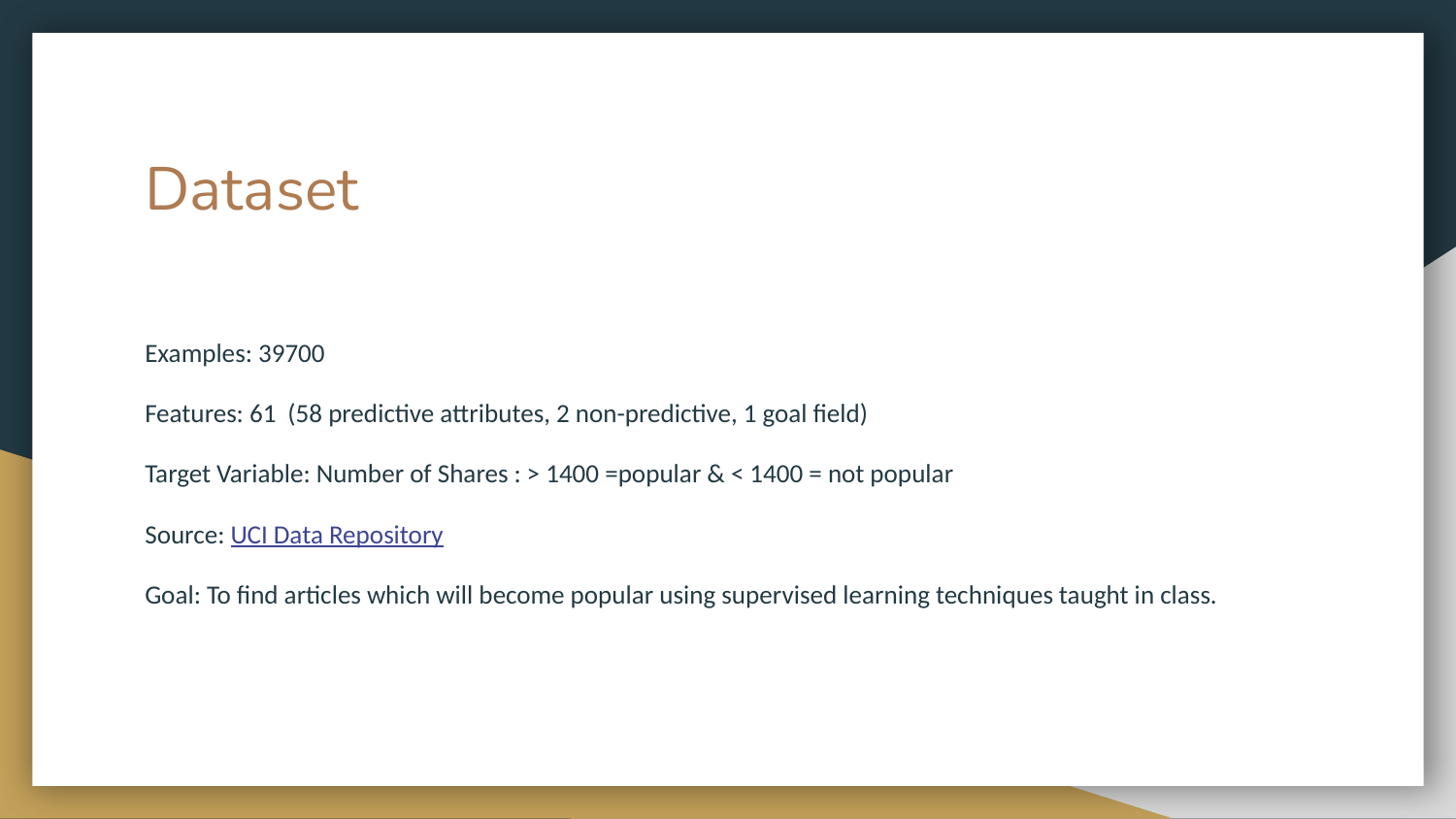

# Dataset
Examples: 39700
Features: 61  (58 predictive attributes, 2 non-predictive, 1 goal field)
Target Variable: Number of Shares : > 1400 =popular & < 1400 = not popular
Source: UCI Data Repository
Goal: To find articles which will become popular using supervised learning techniques taught in class.